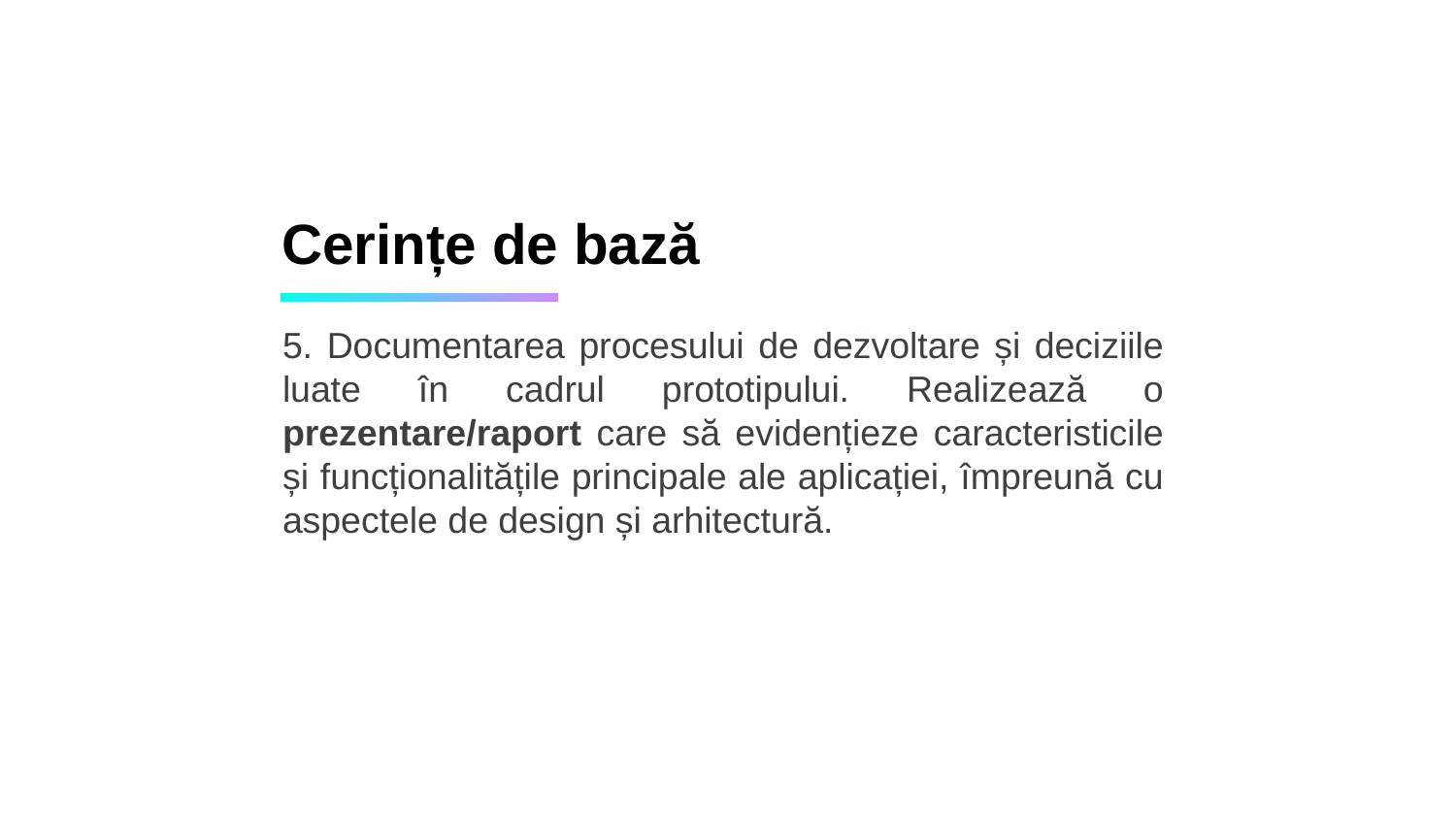

# Cerințe de bază

5. Documentarea procesului de dezvoltare și deciziile luate în cadrul prototipului. Realizează o prezentare/raport care să evidențieze caracteristicile și funcționalitățile principale ale aplicației, împreună cu aspectele de design și arhitectură.